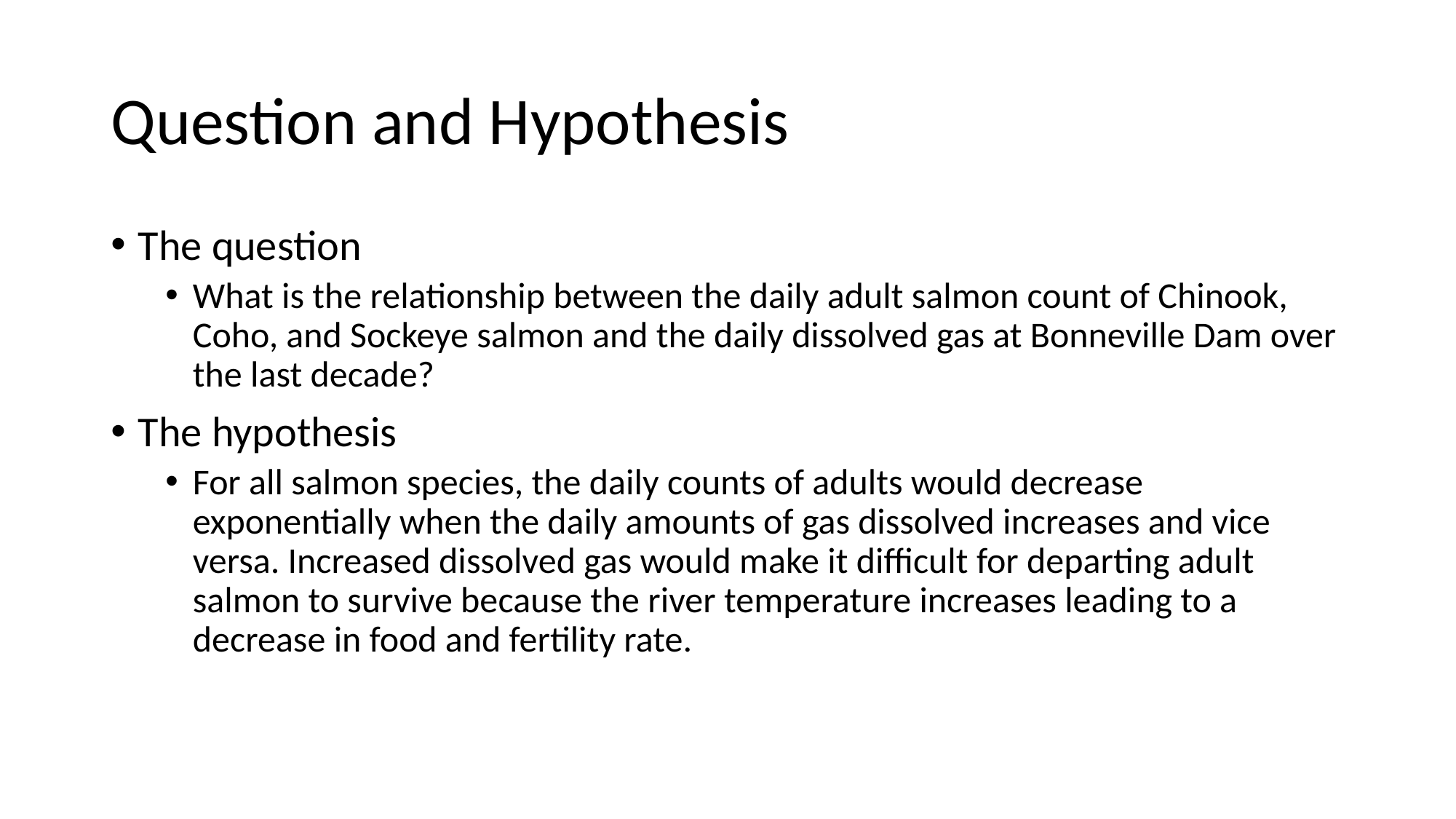

# Question and Hypothesis
The question
What is the relationship between the daily adult salmon count of Chinook, Coho, and Sockeye salmon and the daily dissolved gas at Bonneville Dam over the last decade?
The hypothesis
For all salmon species, the daily counts of adults would decrease exponentially when the daily amounts of gas dissolved increases and vice versa. Increased dissolved gas would make it difficult for departing adult salmon to survive because the river temperature increases leading to a decrease in food and fertility rate.